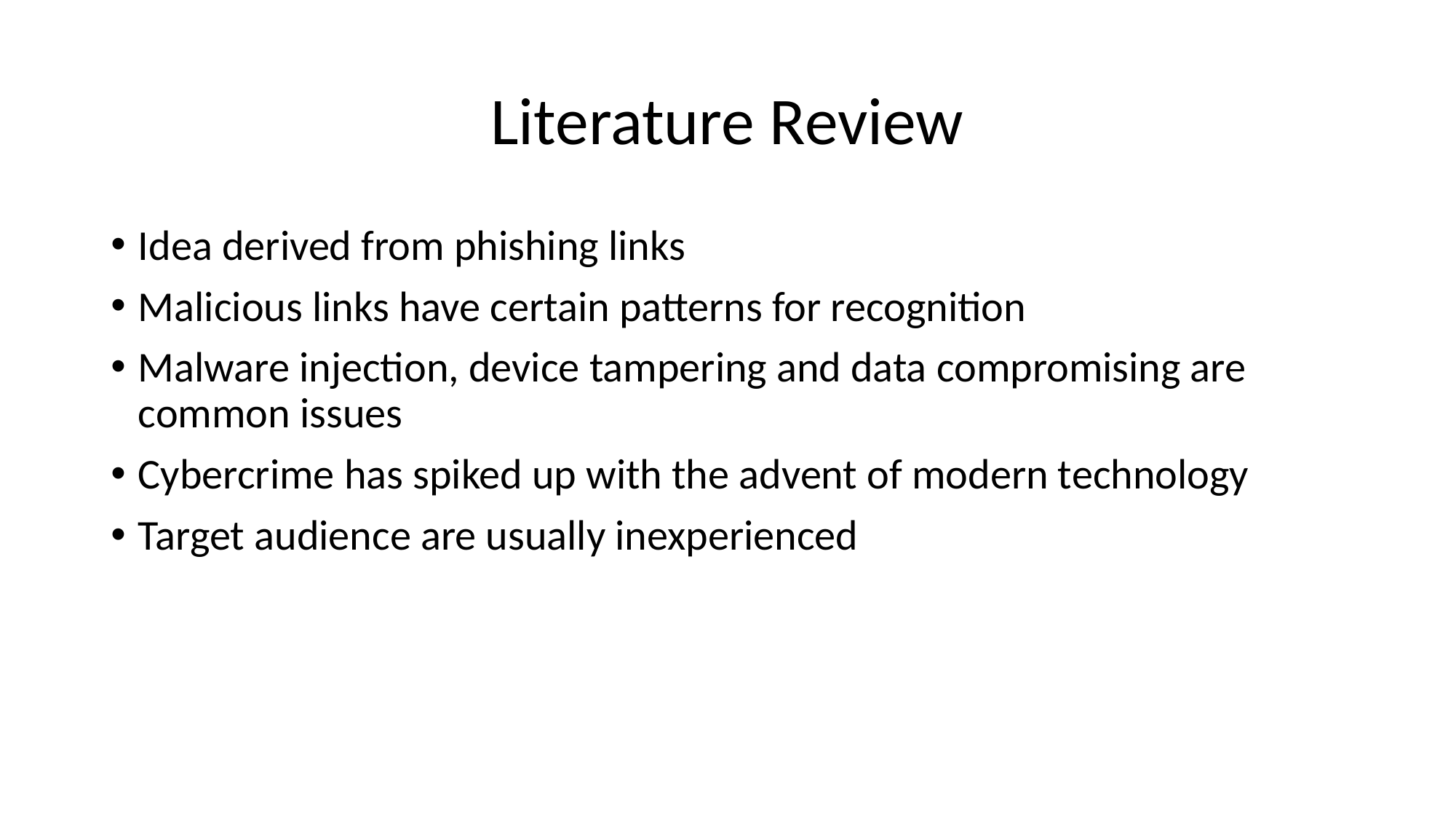

# Literature Review
Idea derived from phishing links
Malicious links have certain patterns for recognition
Malware injection, device tampering and data compromising are common issues
Cybercrime has spiked up with the advent of modern technology
Target audience are usually inexperienced